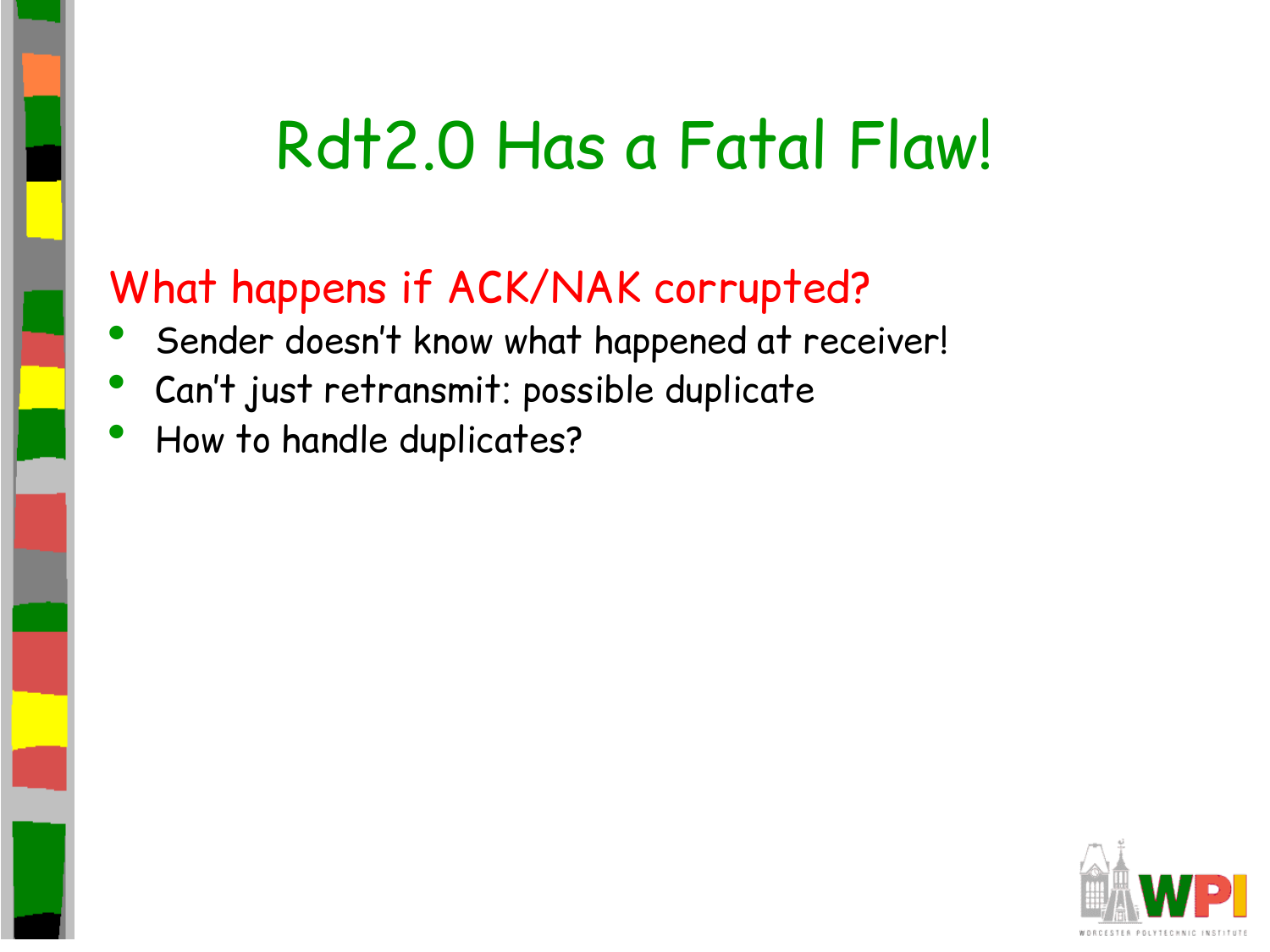

# Rdt2.0 Has a Fatal Flaw!
What happens if ACK/NAK corrupted?
Sender doesn’t know what happened at receiver!
Can’t just retransmit: possible duplicate
How to handle duplicates?